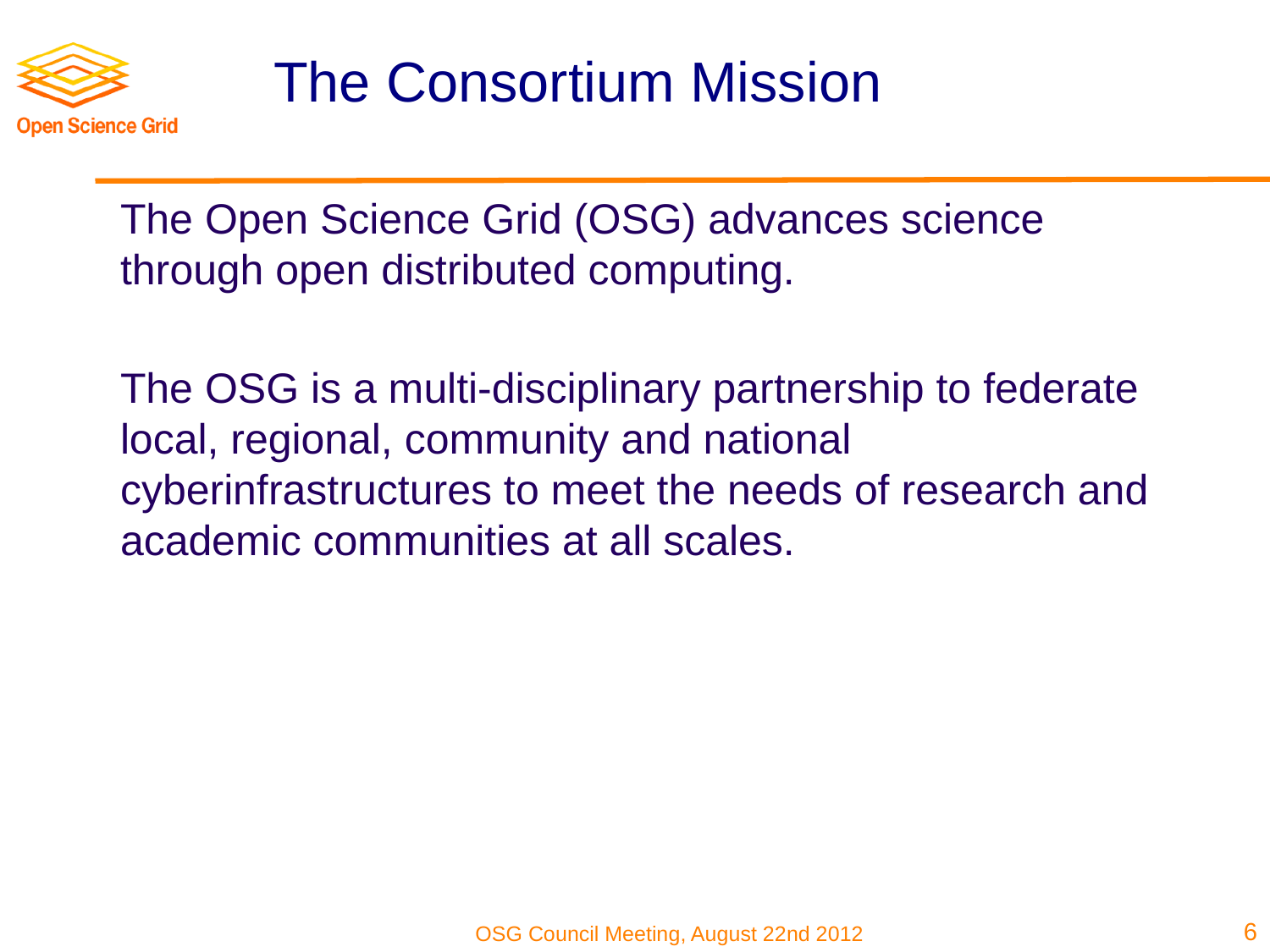

# The Consortium Mission
The Open Science Grid (OSG) advances science through open distributed computing.

The OSG is a multi-disciplinary partnership to federate local, regional, community and national cyberinfrastructures to meet the needs of research and academic communities at all scales.
6